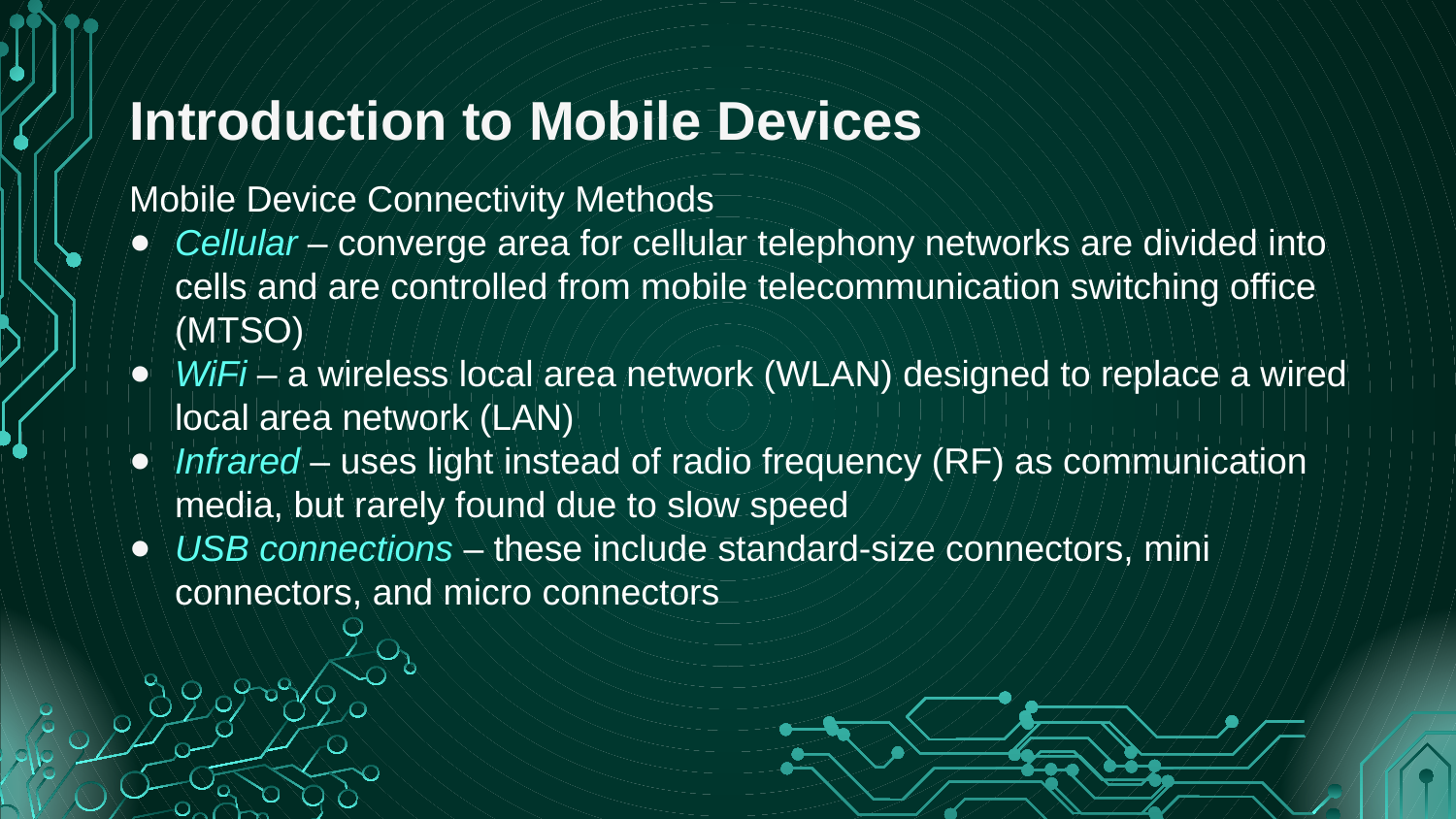

# Introduction to Mobile Devices
Mobile Device Connectivity Methods
Cellular – converge area for cellular telephony networks are divided into cells and are controlled from mobile telecommunication switching office (MTSO)
WiFi – a wireless local area network (WLAN) designed to replace a wired local area network (LAN)
Infrared – uses light instead of radio frequency (RF) as communication media, but rarely found due to slow speed
USB connections – these include standard-size connectors, mini connectors, and micro connectors